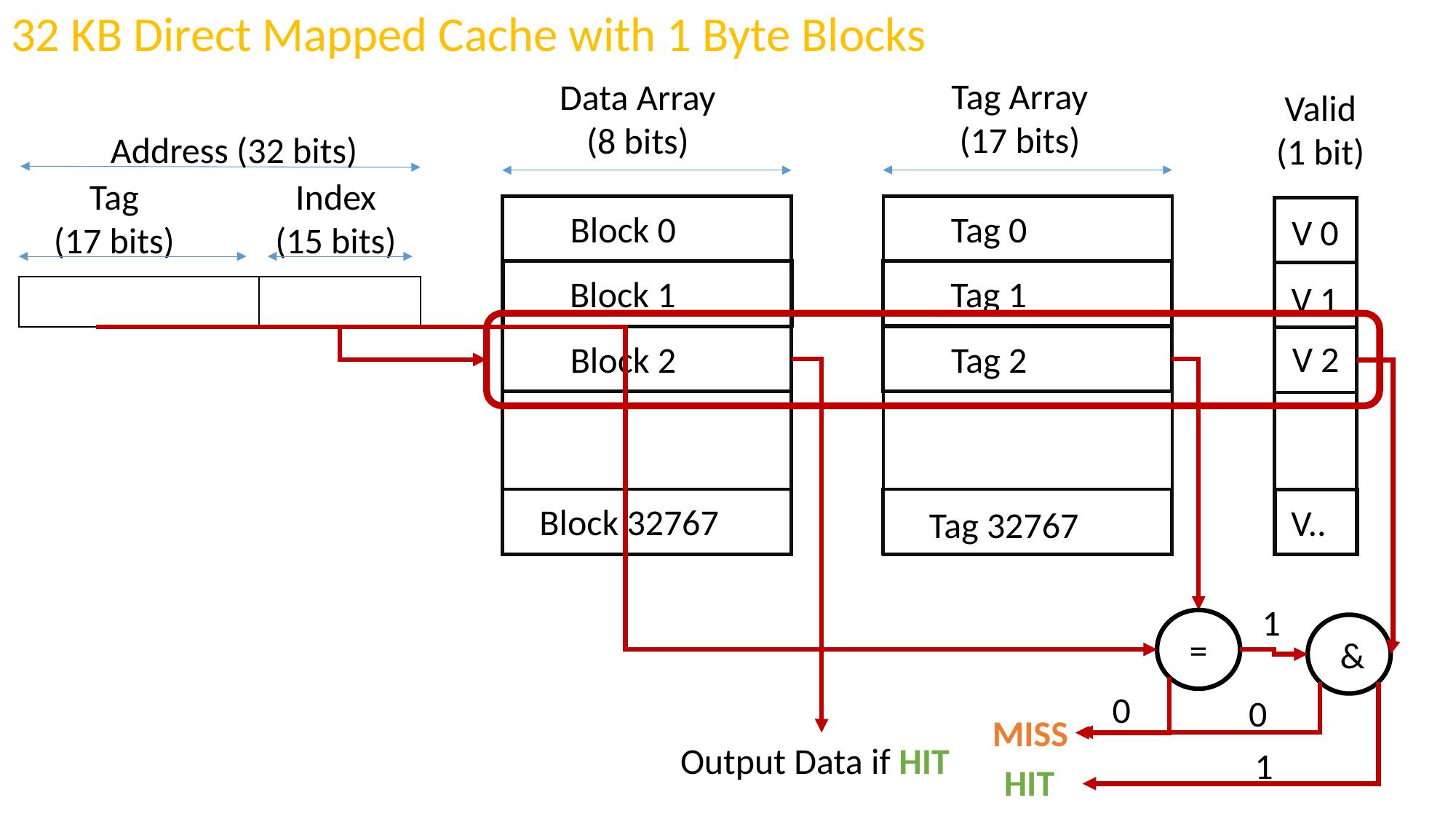

# 32 KB Direct Mapped Cache with 1 Byte Blocks
Tag Array
(17 bits)
Data Array
(8 bits)
Valid
(1 bit)
Address (32 bits)
Tag
(17 bits)
Index
(15 bits)

Tag 0
Block 0
V 0
0

Tag 1
Block 1
0
V 1

V 2
Tag 2
Block 2

Block 32767
V..
Tag 32767
1

=
&
0
0
MISS
Output Data if HIT
1
HIT